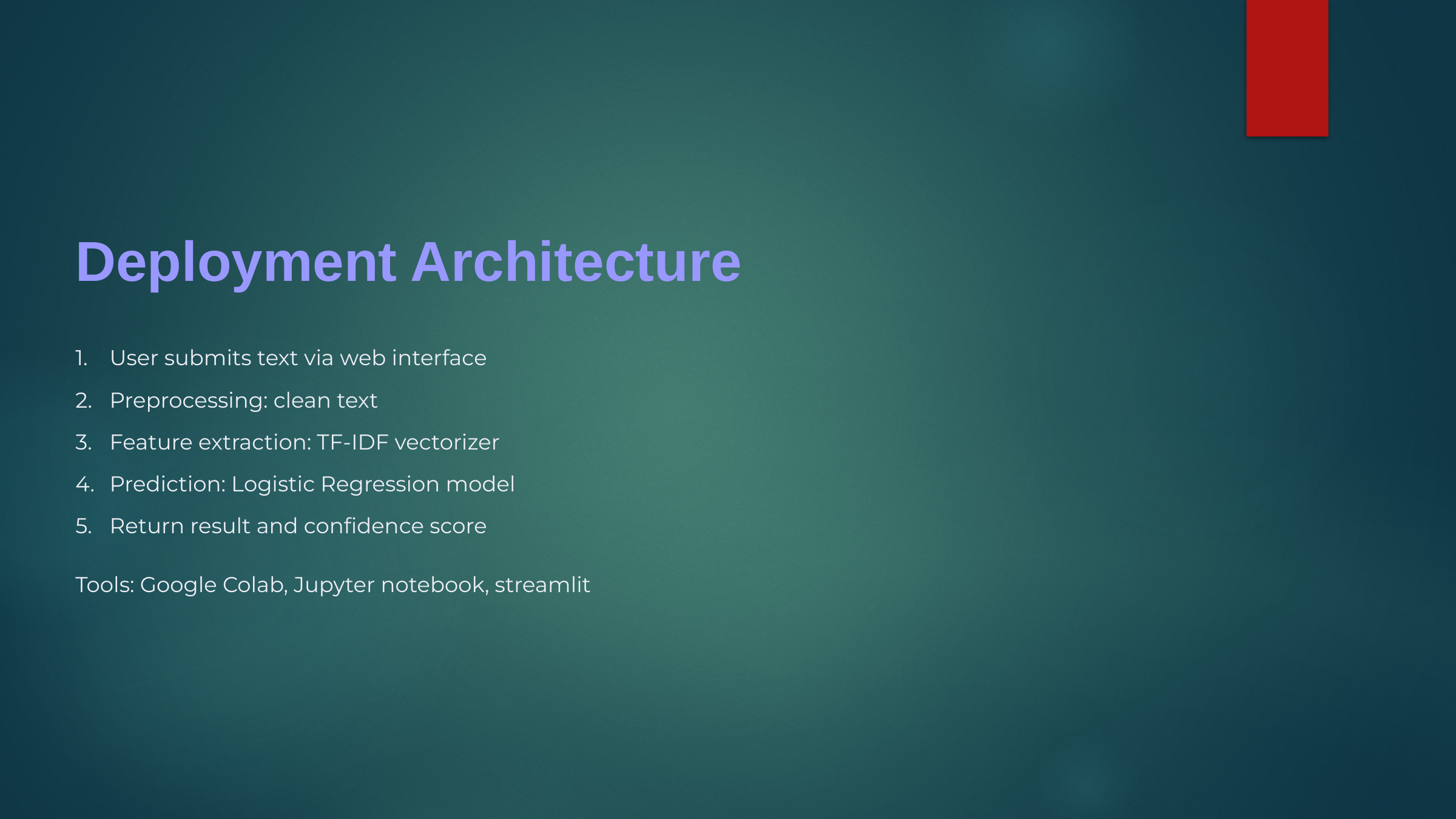

Deployment Architecture
User submits text via web interface
Preprocessing: clean text
Feature extraction: TF-IDF vectorizer
Prediction: Logistic Regression model
Return result and confidence score
Tools: Google Colab, Jupyter notebook, streamlit